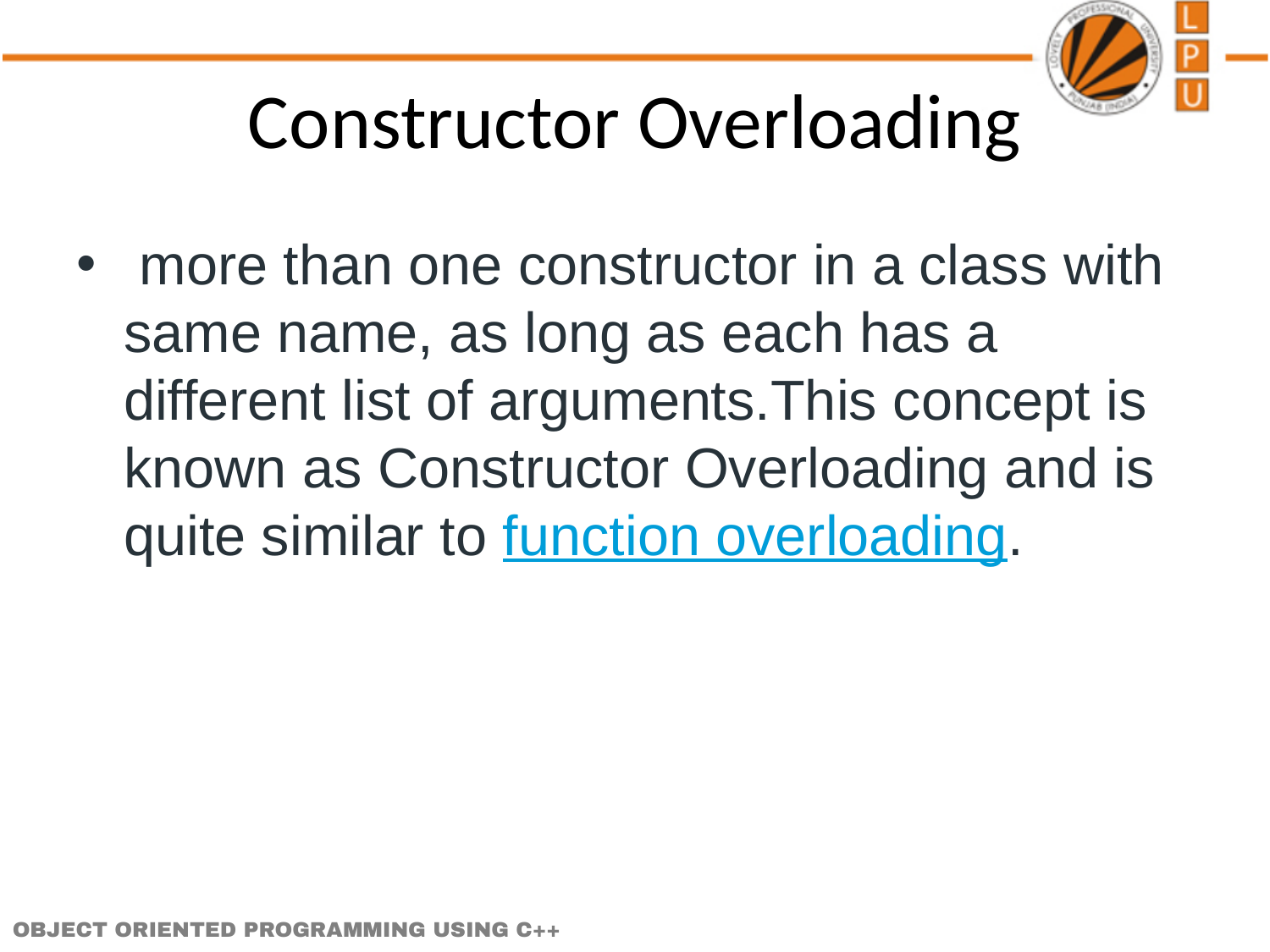

# Constructor Overloading
 more than one constructor in a class with same name, as long as each has a different list of arguments.This concept is known as Constructor Overloading and is quite similar to function overloading.